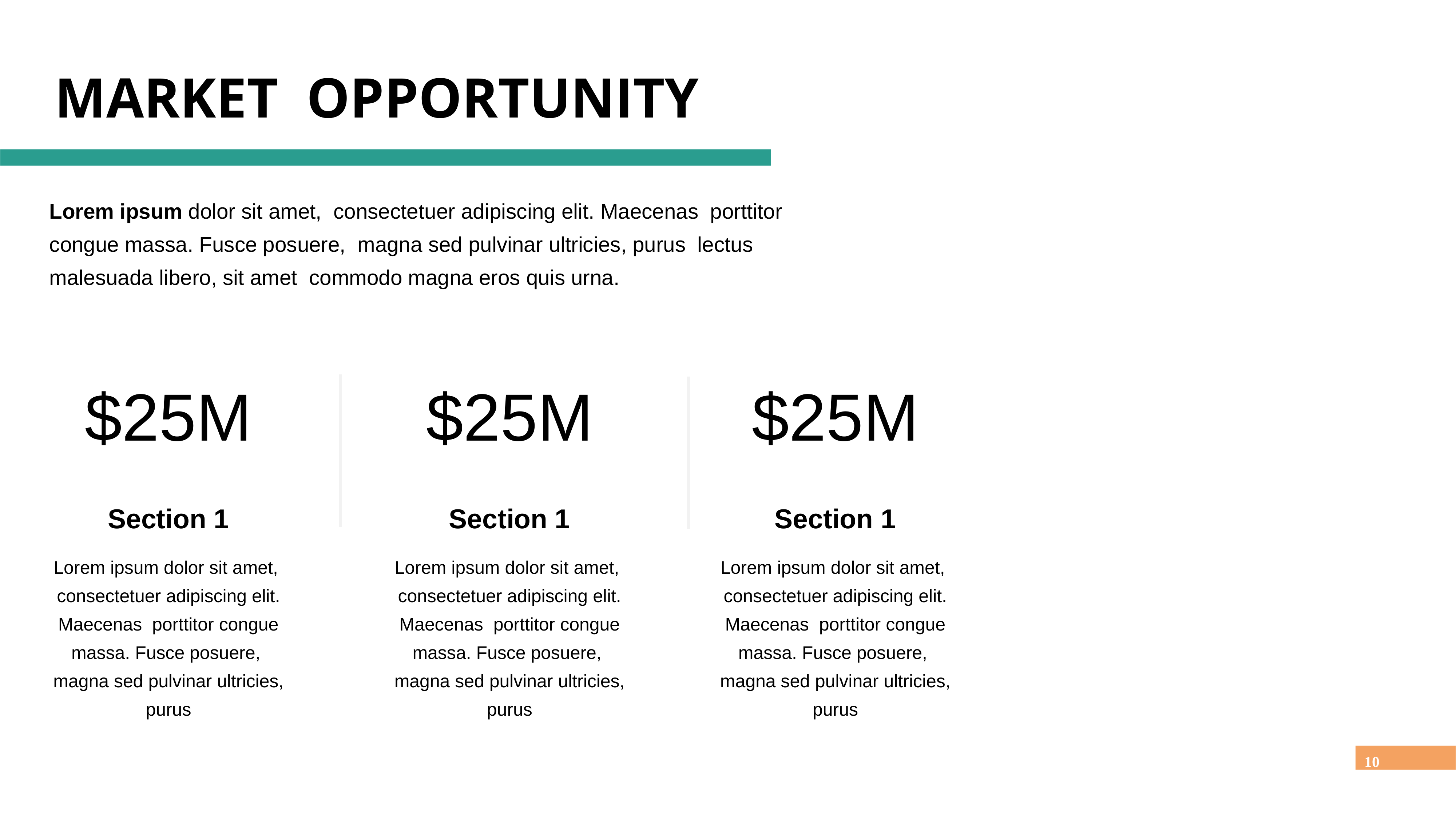

# MARKET  OPPORTUNITY

Lorem ipsum dolor sit amet,  consectetuer adipiscing elit. Maecenas  porttitor congue massa. Fusce posuere,  magna sed pulvinar ultricies, purus  lectus malesuada libero, sit amet  commodo magna eros quis urna.
$25M
$25M
$25M
Section 1
Lorem ipsum dolor sit amet,  consectetuer adipiscing elit. Maecenas  porttitor congue massa. Fusce posuere,  magna sed pulvinar ultricies, purus
Section 1
Lorem ipsum dolor sit amet,  consectetuer adipiscing elit. Maecenas  porttitor congue massa. Fusce posuere,  magna sed pulvinar ultricies, purus
Section 1
Lorem ipsum dolor sit amet,  consectetuer adipiscing elit. Maecenas  porttitor congue massa. Fusce posuere,  magna sed pulvinar ultricies, purus